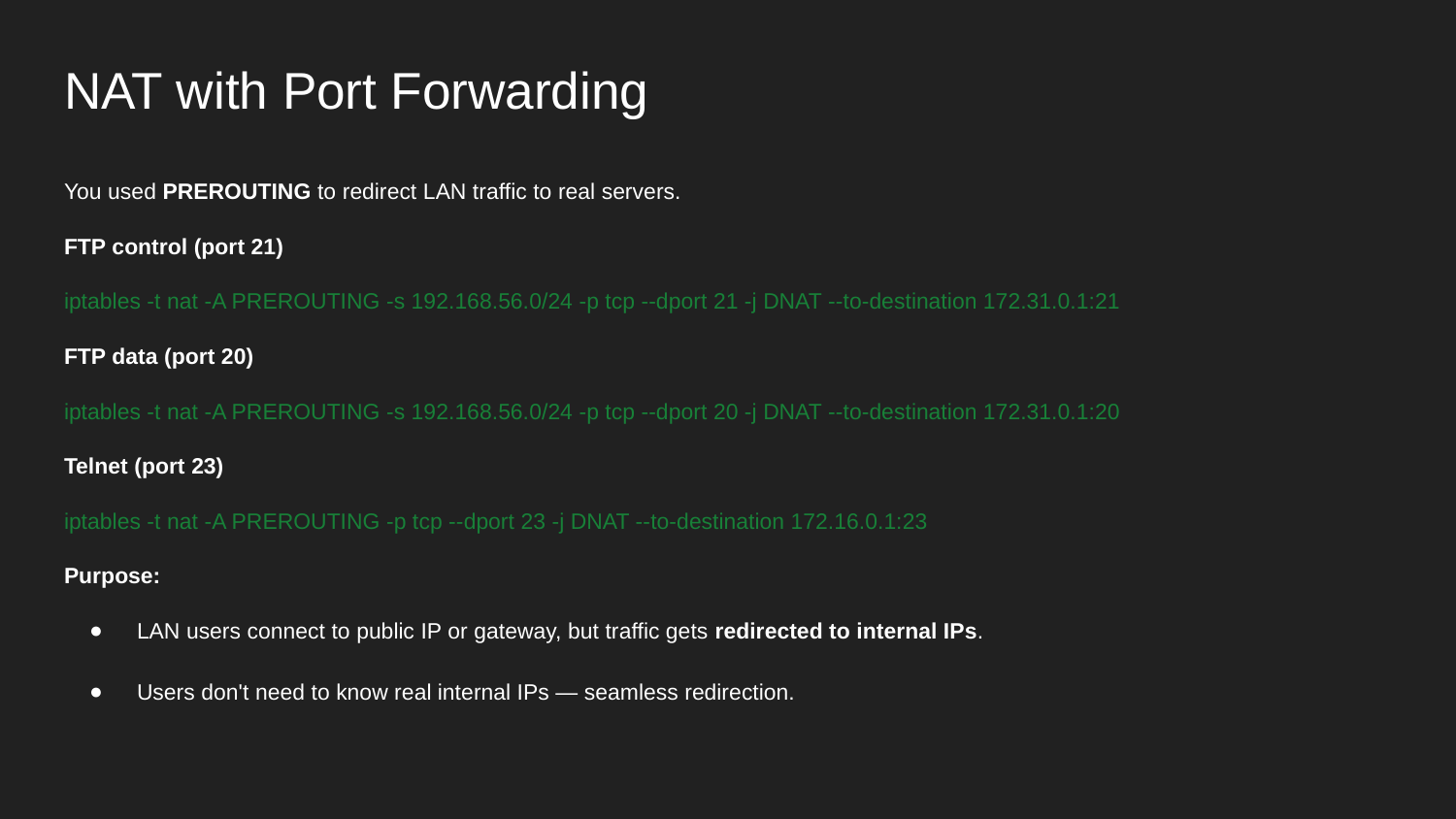

# NAT with Port Forwarding
You used PREROUTING to redirect LAN traffic to real servers.
FTP control (port 21)
iptables -t nat -A PREROUTING -s 192.168.56.0/24 -p tcp --dport 21 -j DNAT --to-destination 172.31.0.1:21
FTP data (port 20)
iptables -t nat -A PREROUTING -s 192.168.56.0/24 -p tcp --dport 20 -j DNAT --to-destination 172.31.0.1:20
Telnet (port 23)
iptables -t nat -A PREROUTING -p tcp --dport 23 -j DNAT --to-destination 172.16.0.1:23
Purpose:
LAN users connect to public IP or gateway, but traffic gets redirected to internal IPs.
Users don't need to know real internal IPs — seamless redirection.